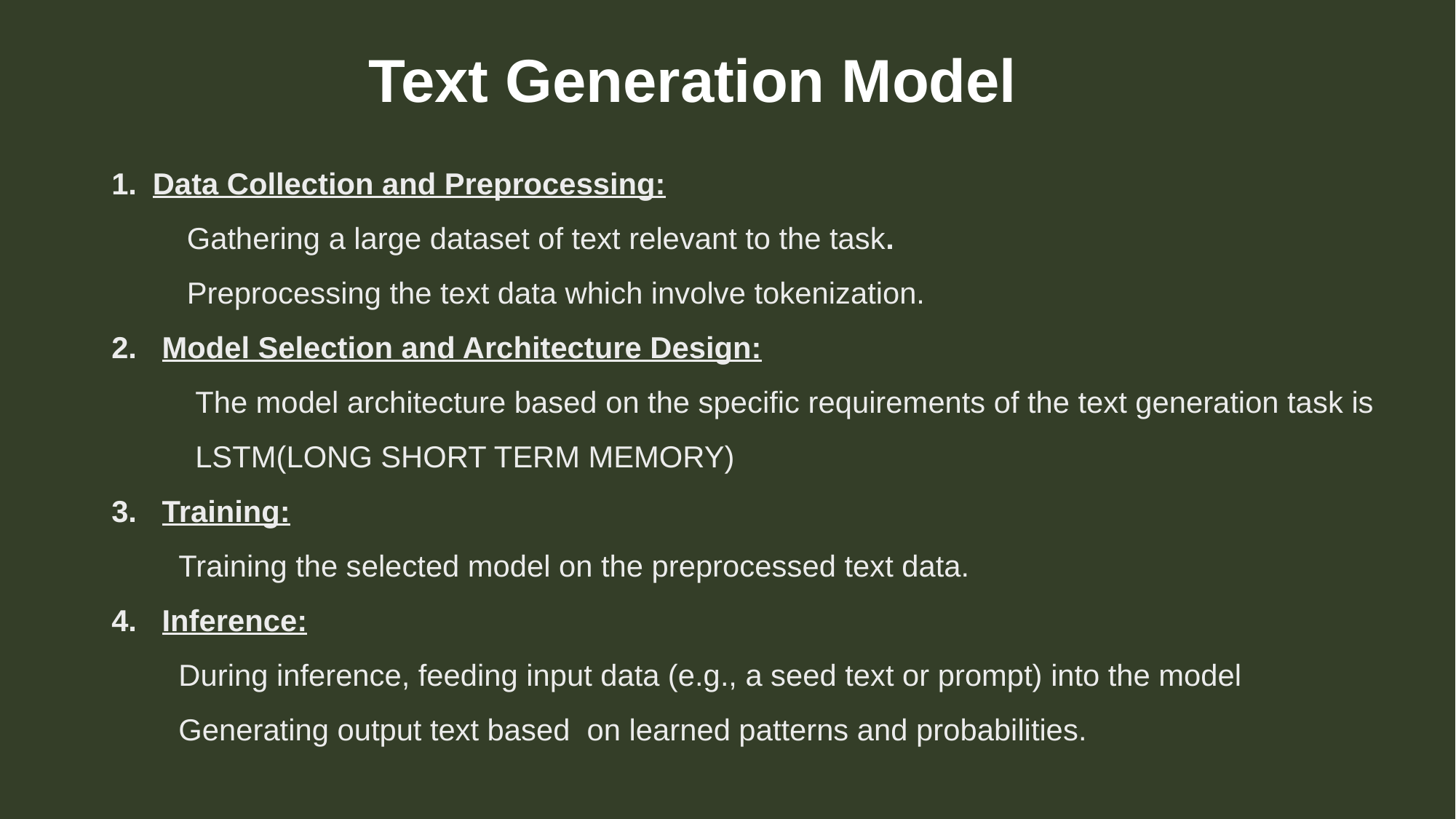

Text Generation Model

Data Collection and Preprocessing:
         Gathering a large dataset of text relevant to the task.
         Preprocessing the text data which involve tokenization.
2.   Model Selection and Architecture Design:
          The model architecture based on the specific requirements of the text generation task is
          LSTM(LONG SHORT TERM MEMORY)
3.   Training:
        Training the selected model on the preprocessed text data.
4.   Inference:
        During inference, feeding input data (e.g., a seed text or prompt) into the model
        Generating output text based  on learned patterns and probabilities.